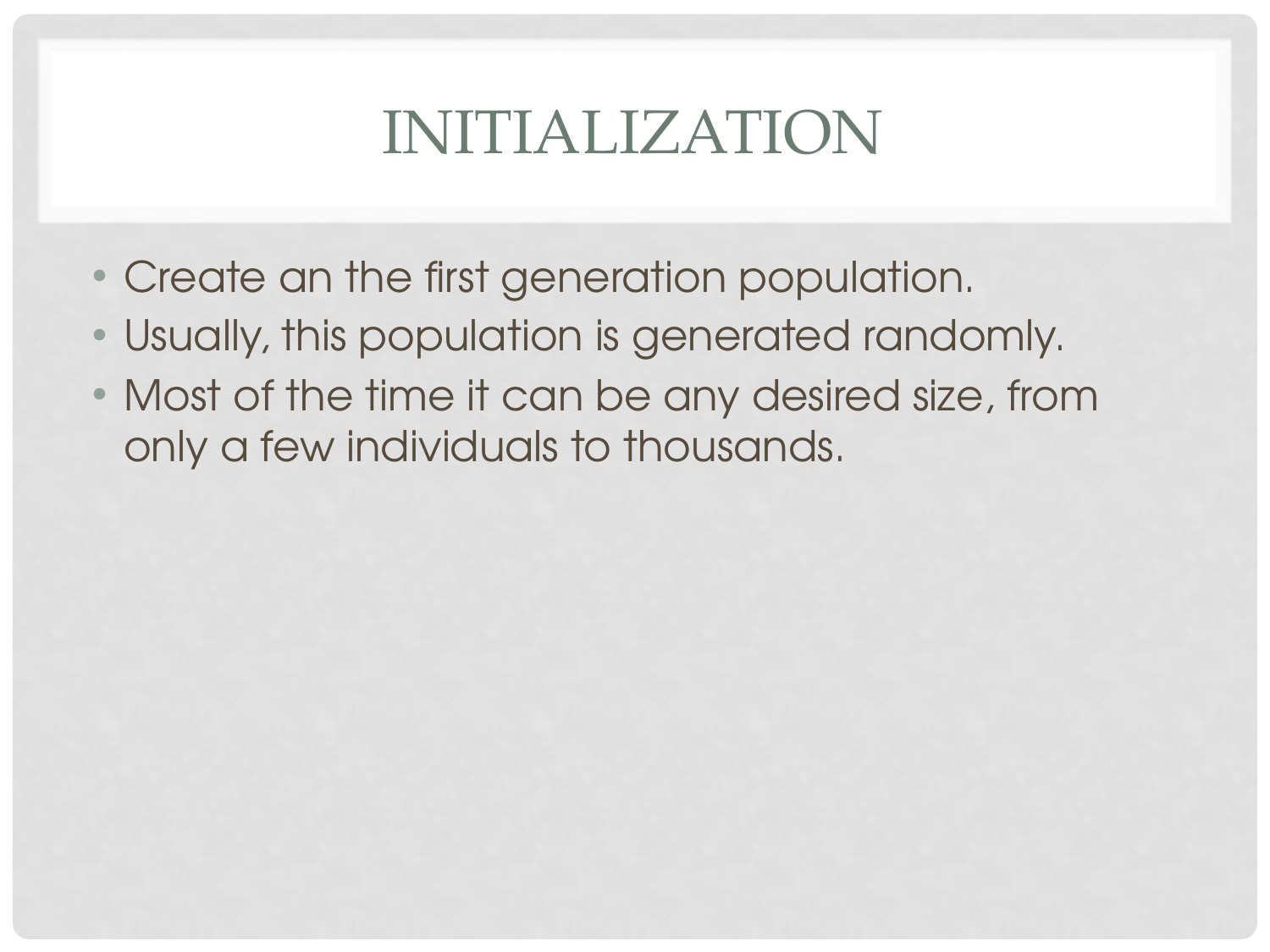

# Initialization
Create an the first generation population.
Usually, this population is generated randomly.
Most of the time it can be any desired size, from only a few individuals to thousands.